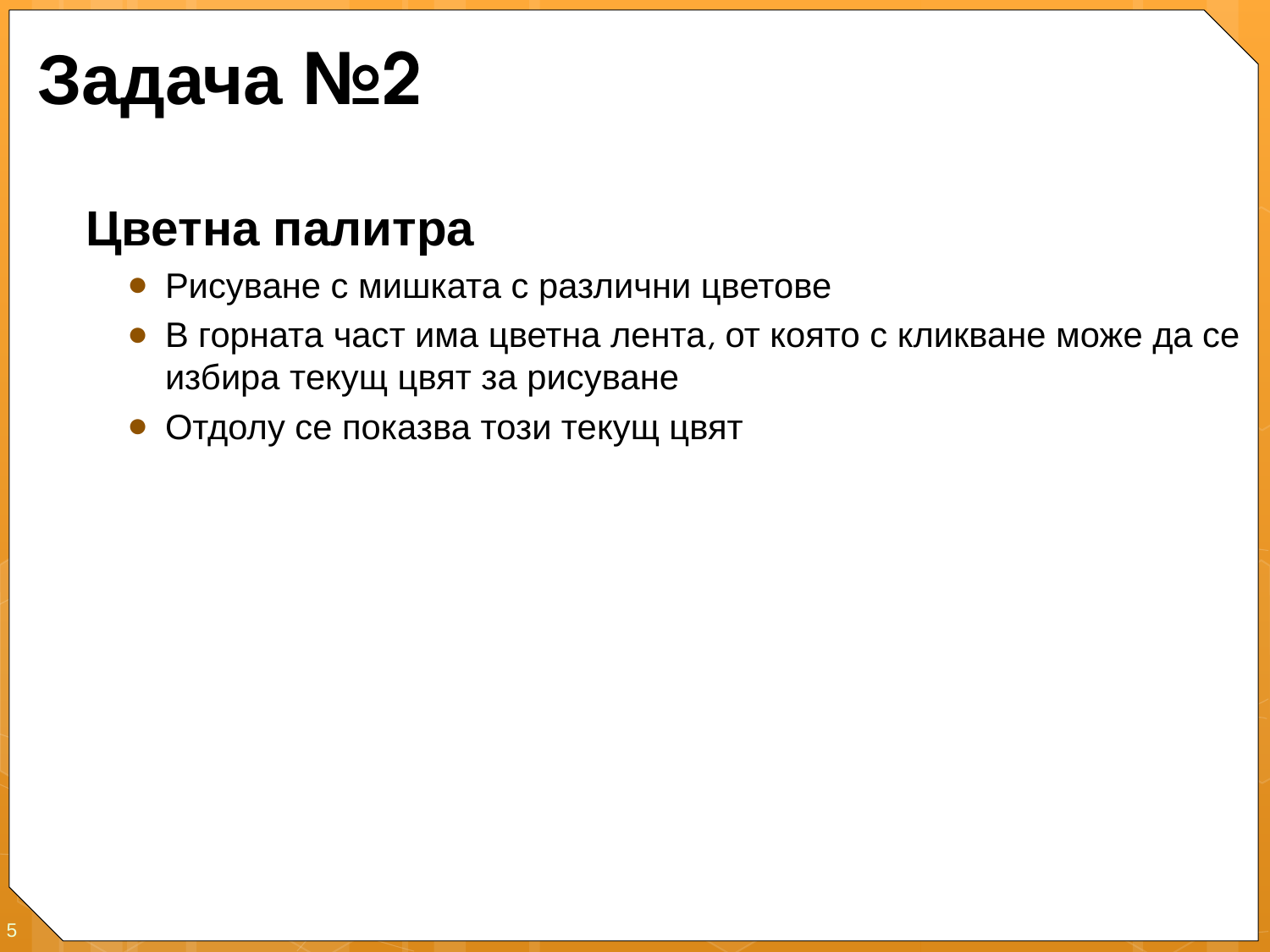

# Задача №2
Цветна палитра
Рисуване с мишката с различни цветове
В горната част има цветна лента, от която с кликване може да се избира текущ цвят за рисуване
Отдолу се показва този текущ цвят